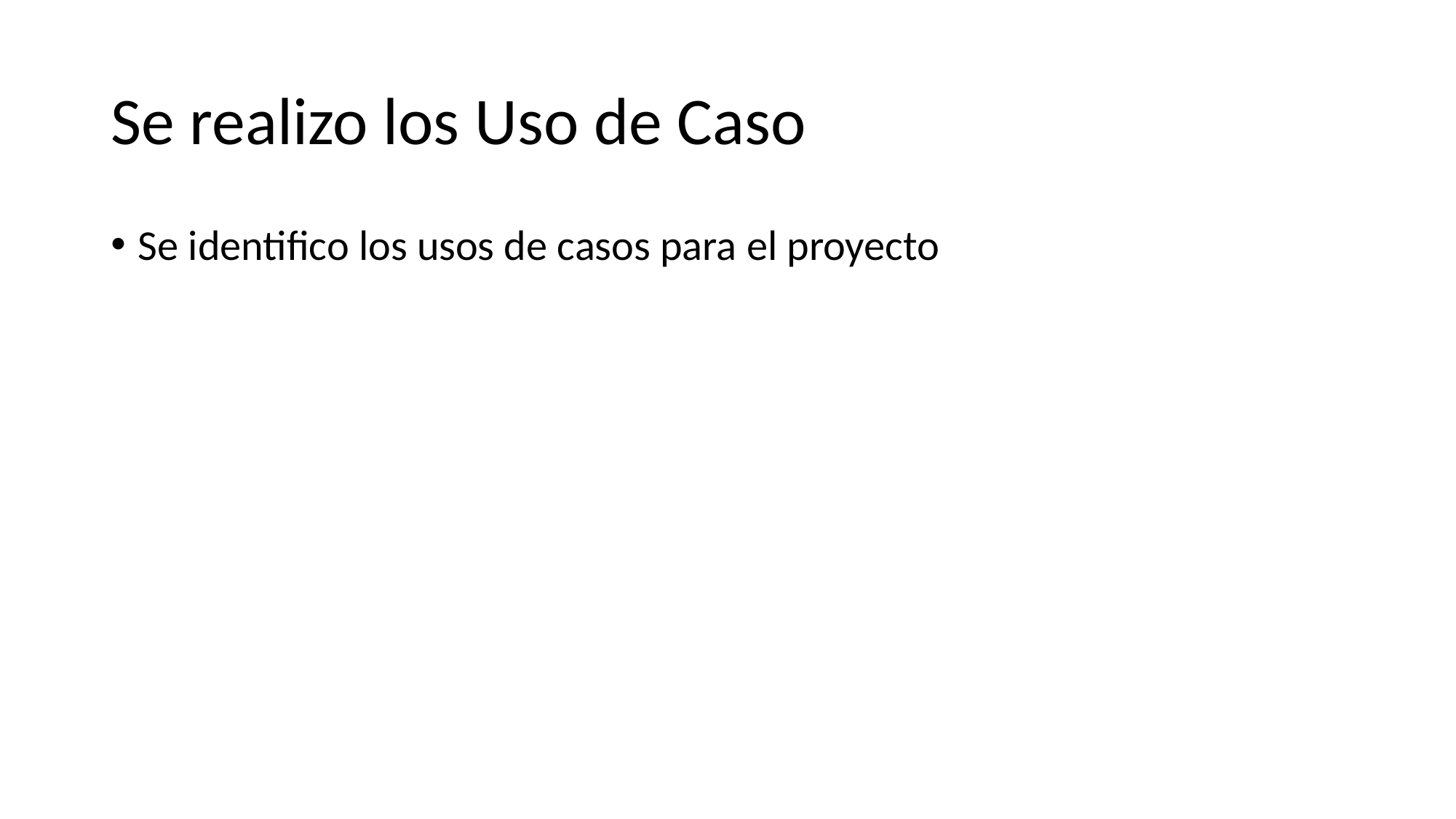

# Se realizo los Uso de Caso
Se identifico los usos de casos para el proyecto